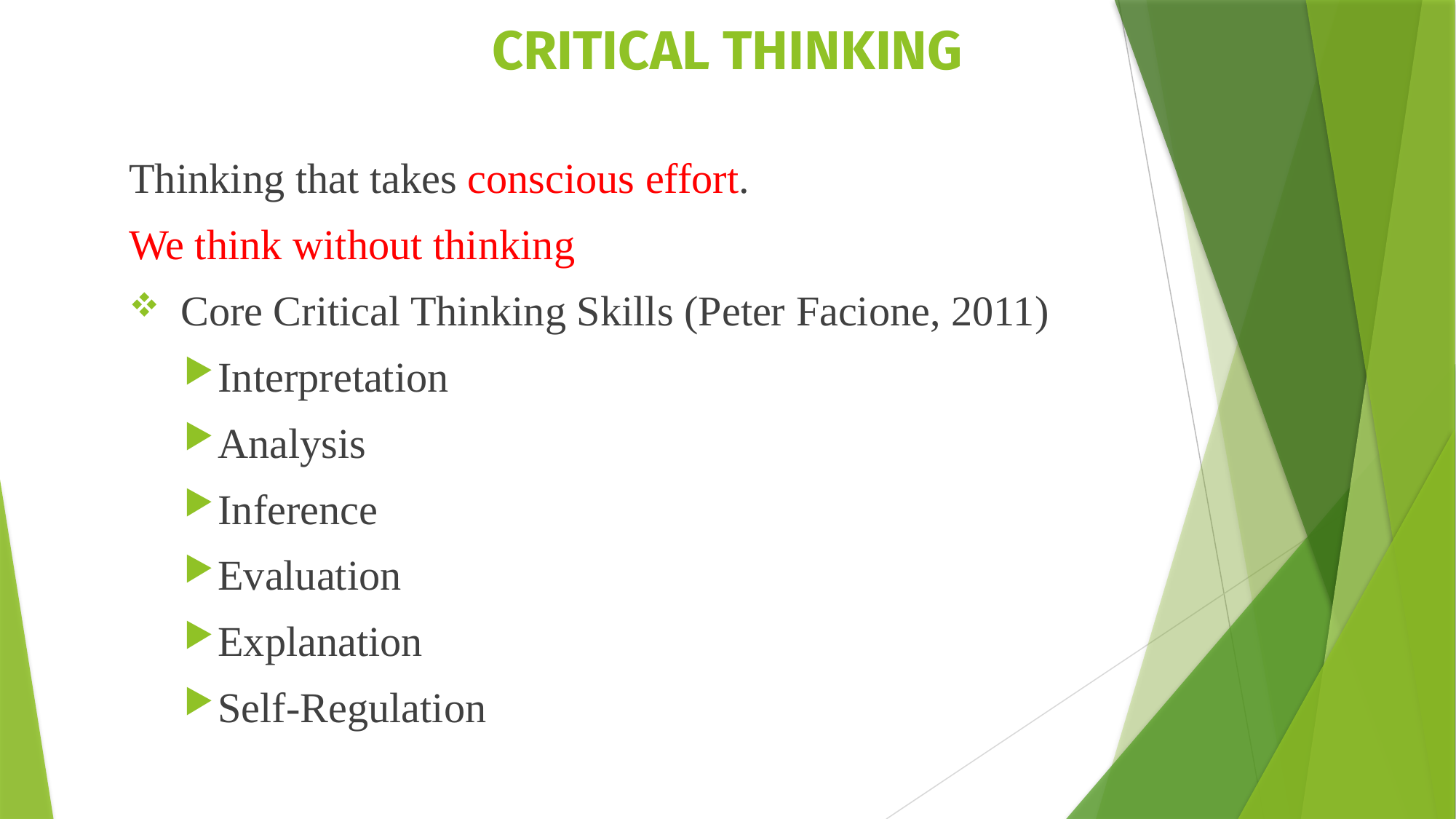

# CRITICAL THINKING
Thinking that takes conscious effort.
We think without thinking
 Core Critical Thinking Skills (Peter Facione, 2011)
Interpretation
Analysis
Inference
Evaluation
Explanation
Self-Regulation